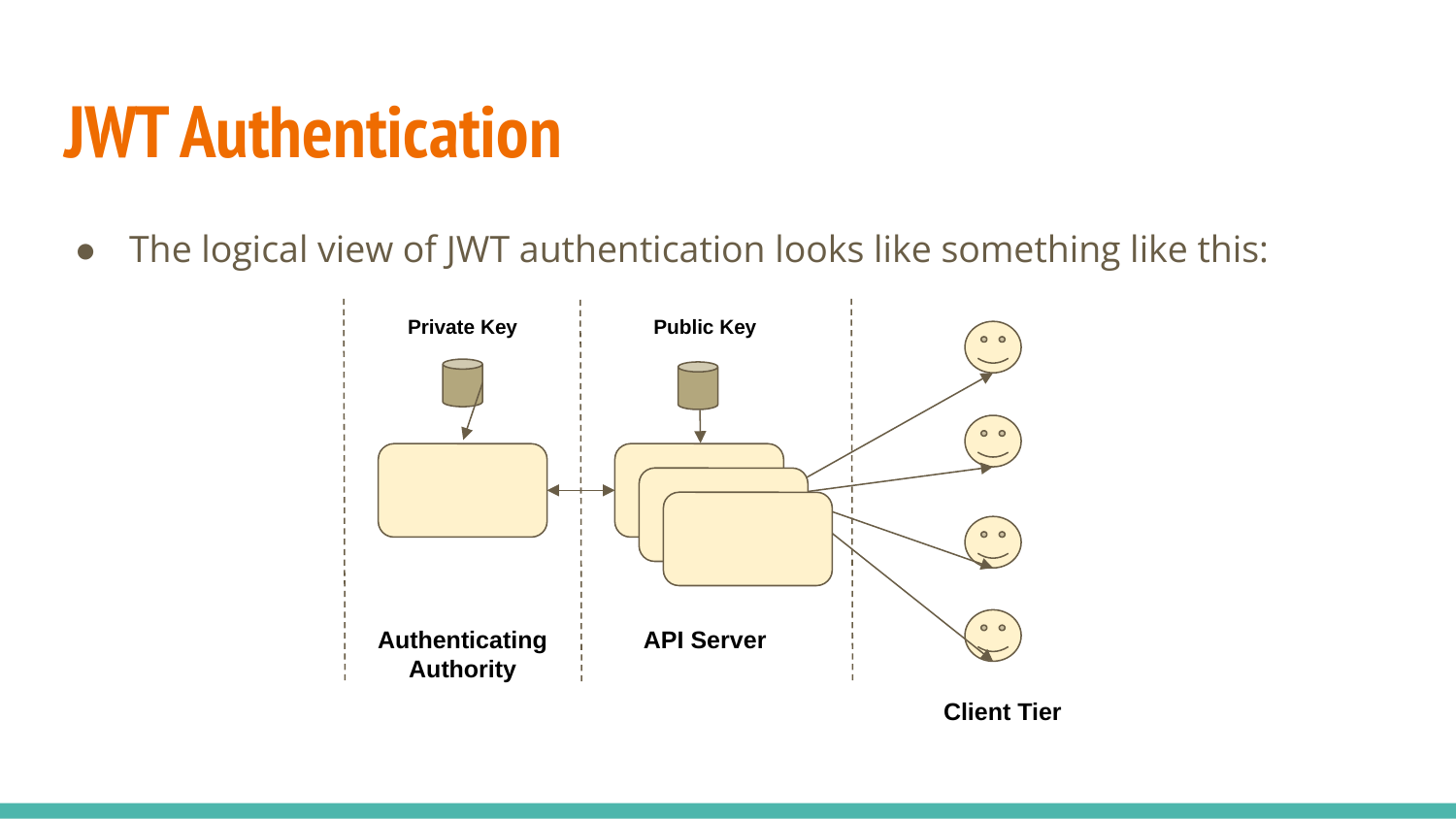

# JWT Authentication
The logical view of JWT authentication looks like something like this:
Private Key
Public Key

Authenticating Authority
API Server

Client Tier